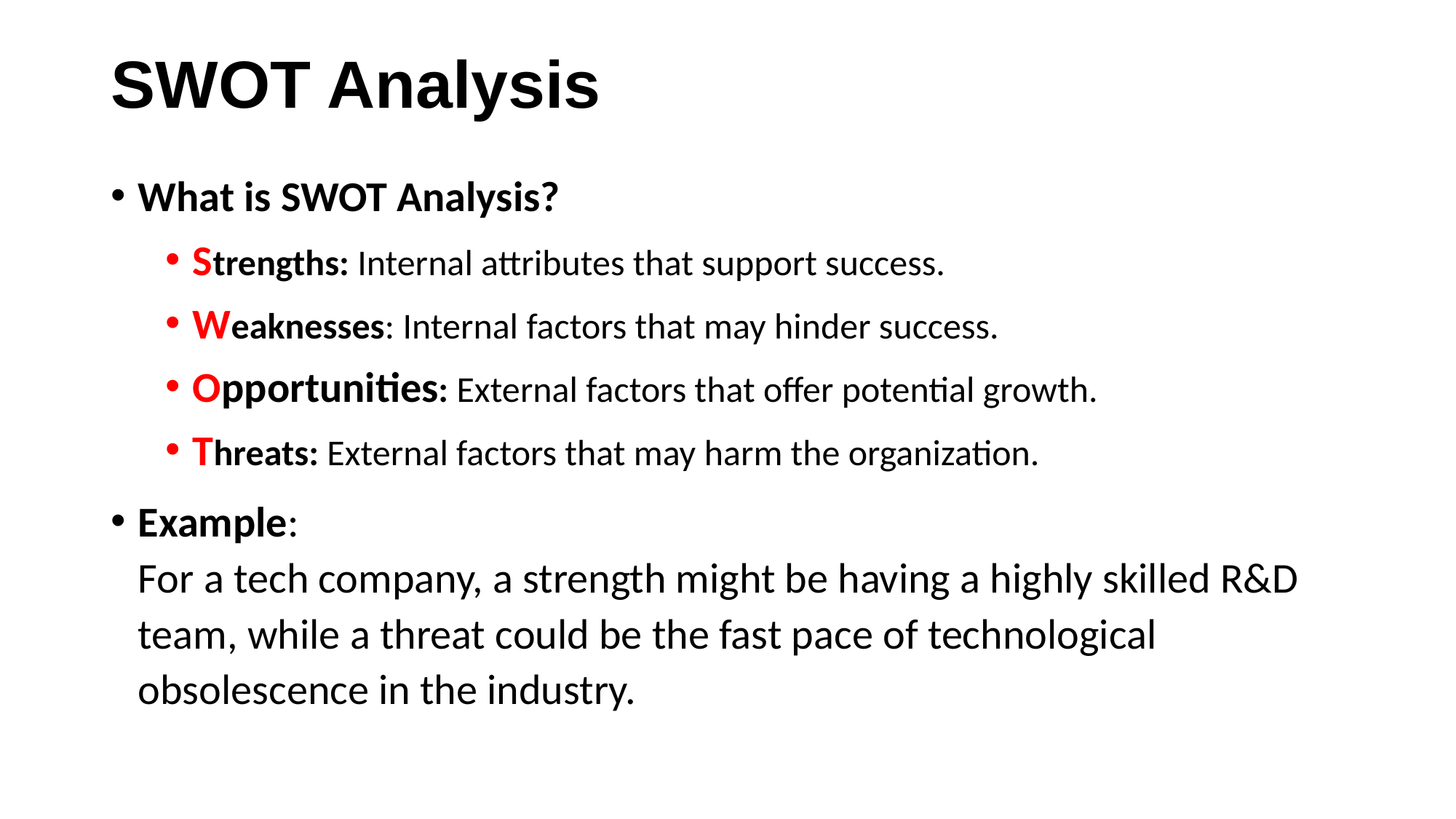

# SWOT Analysis
What is SWOT Analysis?
Strengths: Internal attributes that support success.
Weaknesses: Internal factors that may hinder success.
Opportunities: External factors that offer potential growth.
Threats: External factors that may harm the organization.
Example:
For a tech company, a strength might be having a highly skilled R&D team, while a threat could be the fast pace of technological obsolescence in the industry.